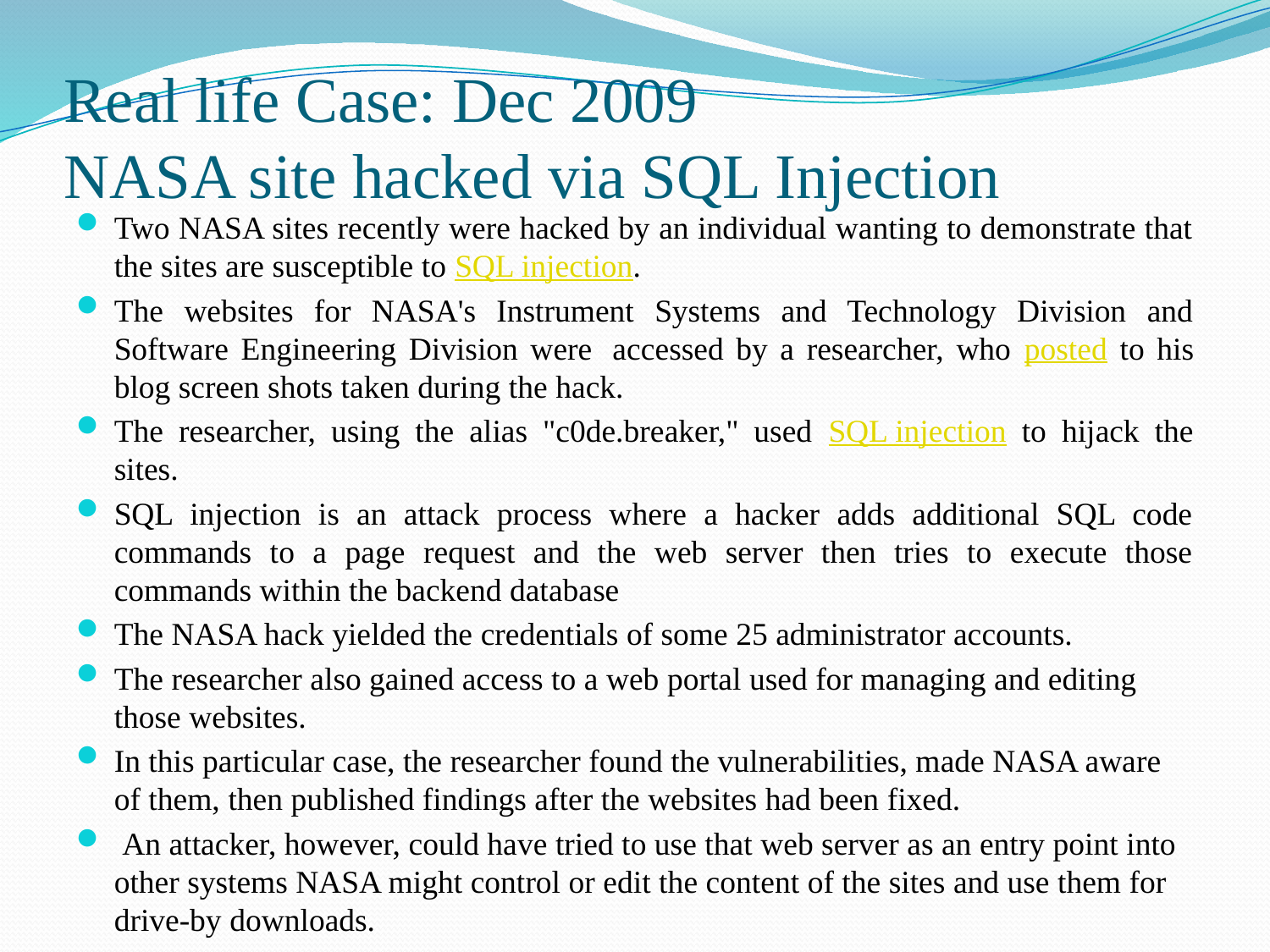

# Real life Case: Dec 2009 NASA site hacked via SQL Injection
Two NASA sites recently were hacked by an individual wanting to demonstrate that the sites are susceptible to SQL injection.
The websites for NASA's Instrument Systems and Technology Division and Software Engineering Division were  accessed by a researcher, who posted to his blog screen shots taken during the hack.
The researcher, using the alias "c0de.breaker," used SQL injection to hijack the sites.
SQL injection is an attack process where a hacker adds additional SQL code commands to a page request and the web server then tries to execute those commands within the backend database
The NASA hack yielded the credentials of some 25 administrator accounts.
The researcher also gained access to a web portal used for managing and editing those websites.
In this particular case, the researcher found the vulnerabilities, made NASA aware of them, then published findings after the websites had been fixed.
 An attacker, however, could have tried to use that web server as an entry point into other systems NASA might control or edit the content of the sites and use them for drive-by downloads.